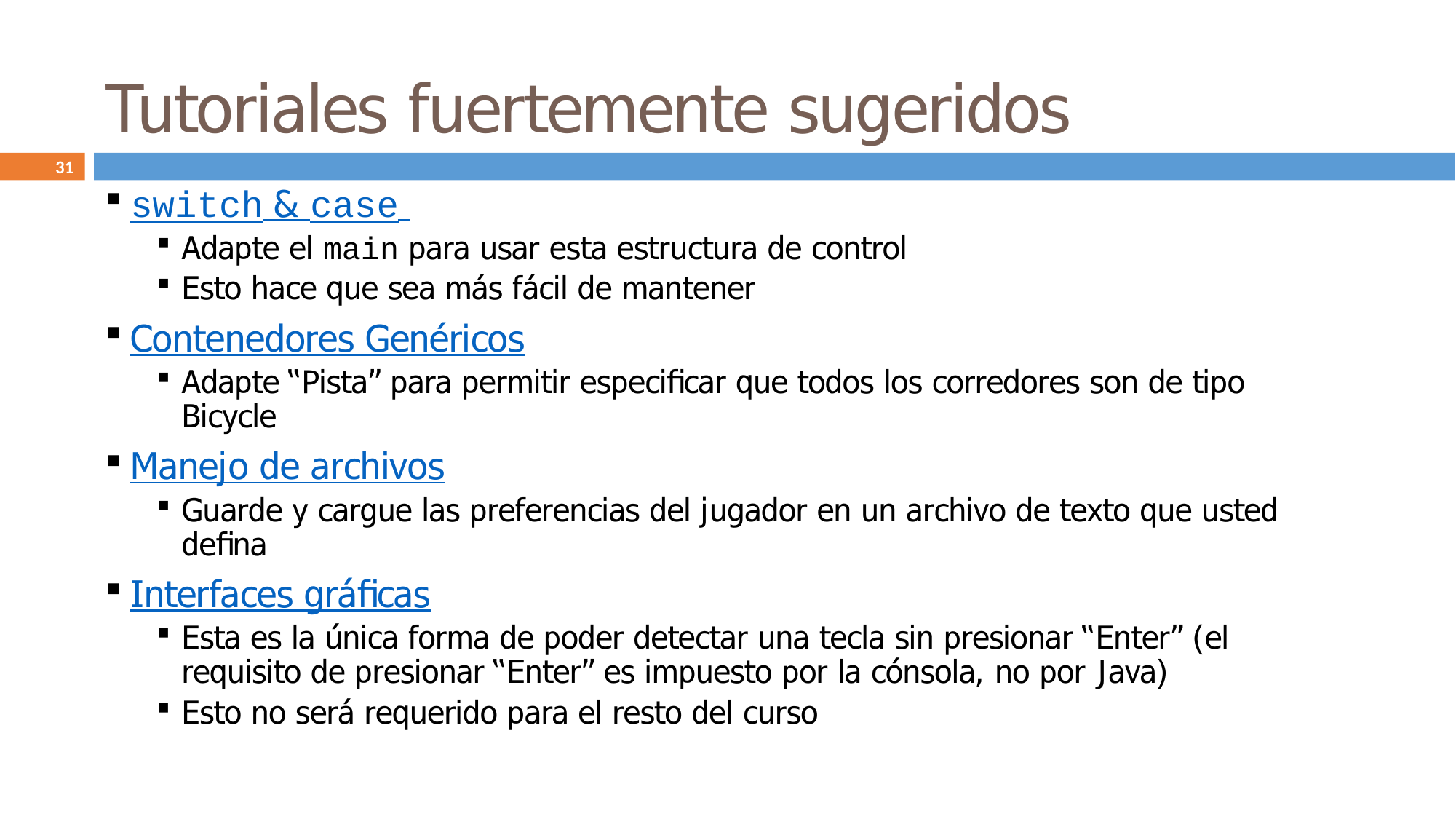

# Tutoriales fuertemente sugeridos
31
switch & case
Adapte el main para usar esta estructura de control
Esto hace que sea más fácil de mantener
Contenedores Genéricos
Adapte “Pista” para permitir especificar que todos los corredores son de tipo Bicycle
Manejo de archivos
Guarde y cargue las preferencias del jugador en un archivo de texto que usted defina
Interfaces gráficas
Esta es la única forma de poder detectar una tecla sin presionar “Enter” (el requisito de presionar “Enter” es impuesto por la cónsola, no por Java)
Esto no será requerido para el resto del curso